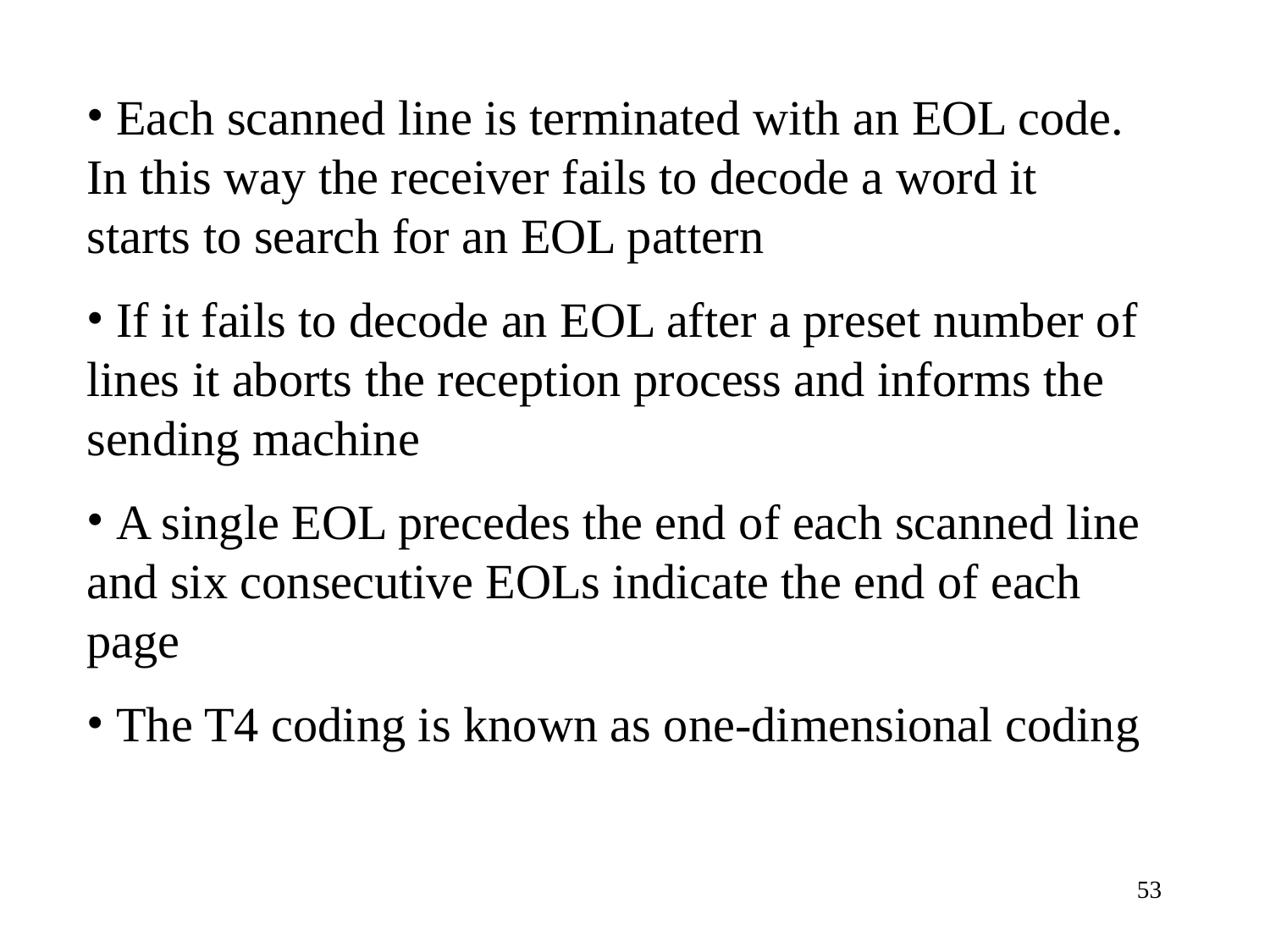

Each scanned line is terminated with an EOL code. In this way the receiver fails to decode a word it starts to search for an EOL pattern
 If it fails to decode an EOL after a preset number of lines it aborts the reception process and informs the sending machine
 A single EOL precedes the end of each scanned line and six consecutive EOLs indicate the end of each page
 The T4 coding is known as one-dimensional coding

53